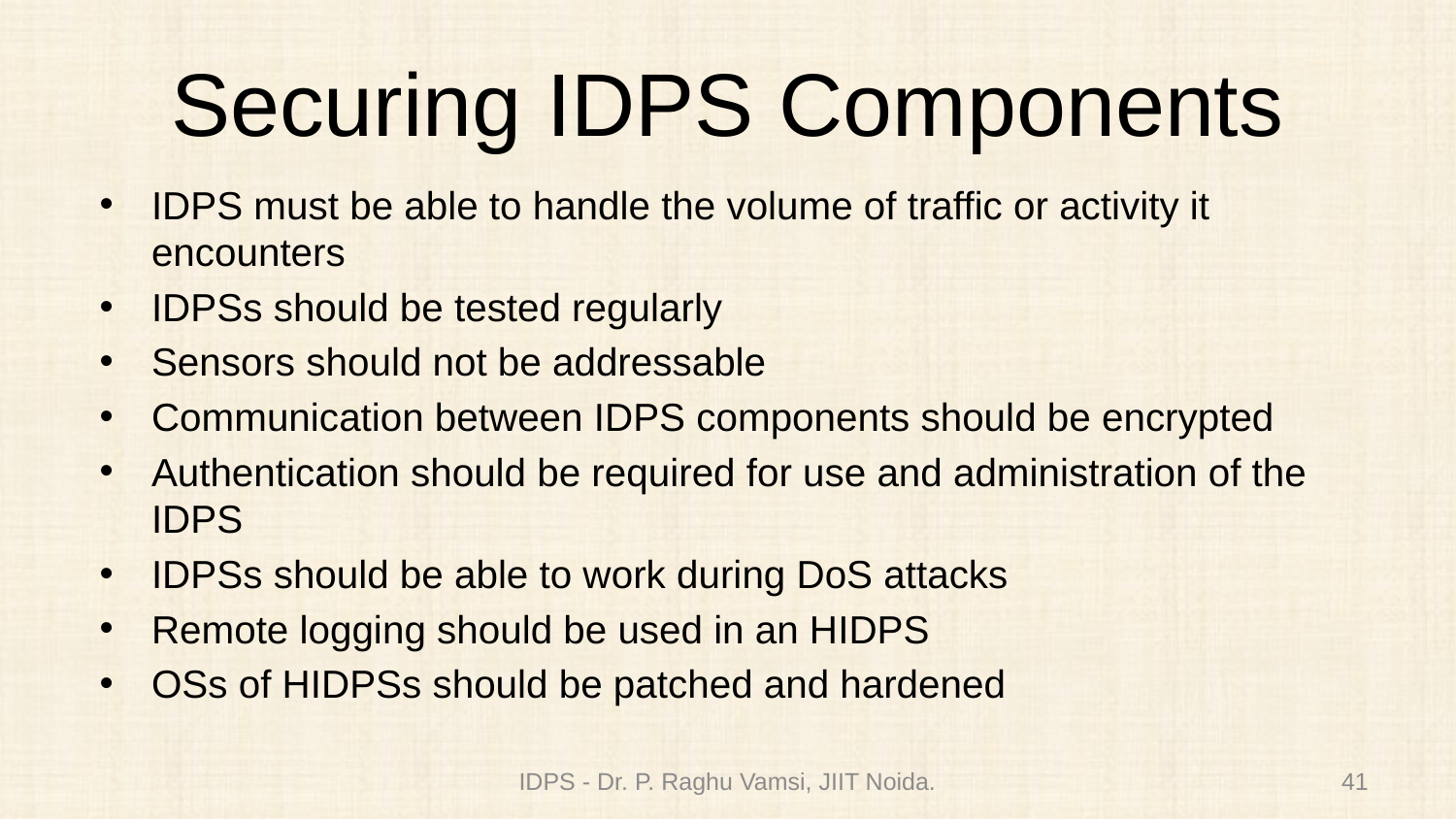

# Securing IDPS Components
IDPS must be able to handle the volume of traffic or activity it encounters
IDPSs should be tested regularly
Sensors should not be addressable
Communication between IDPS components should be encrypted
Authentication should be required for use and administration of the IDPS
IDPSs should be able to work during DoS attacks
Remote logging should be used in an HIDPS
OSs of HIDPSs should be patched and hardened

IDPS - Dr. P. Raghu Vamsi, JIIT Noida.
41